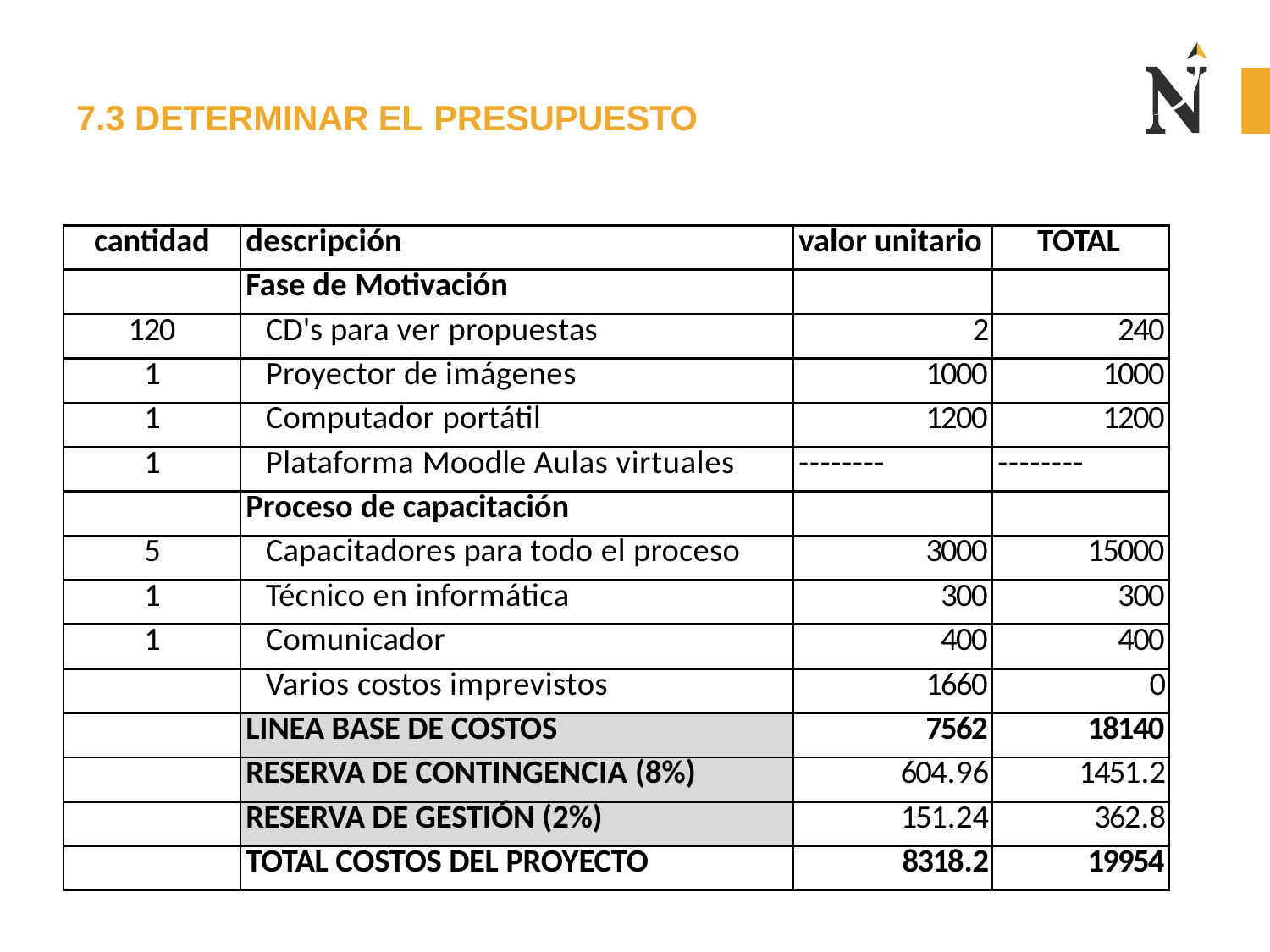

# 7.3 DETERMINAR EL PRESUPUESTO

| cantidad | descripción | valor unitario | TOTAL |
| --- | --- | --- | --- |
|  | Fase de Motivación |  |  |
| 120 | CD's para ver propuestas | 2 | 240 |
| 1 | Proyector de imágenes | 1000 | 1000 |
| 1 | Computador portátil | 1200 | 1200 |
| 1 | Plataforma Moodle Aulas virtuales | -------- | -------- |
|  | Proceso de capacitación |  |  |
| 5 | Capacitadores para todo el proceso | 3000 | 15000 |
| 1 | Técnico en informática | 300 | 300 |
| 1 | Comunicador | 400 | 400 |
|  | Varios costos imprevistos | 1660 | 0 |
|  | LINEA BASE DE COSTOS | 7562 | 18140 |
|  | RESERVA DE CONTINGENCIA (8%) | 604.96 | 1451.2 |
|  | RESERVA DE GESTIÓN (2%) | 151.24 | 362.8 |
|  | TOTAL COSTOS DEL PROYECTO | 8318.2 | 19954 |